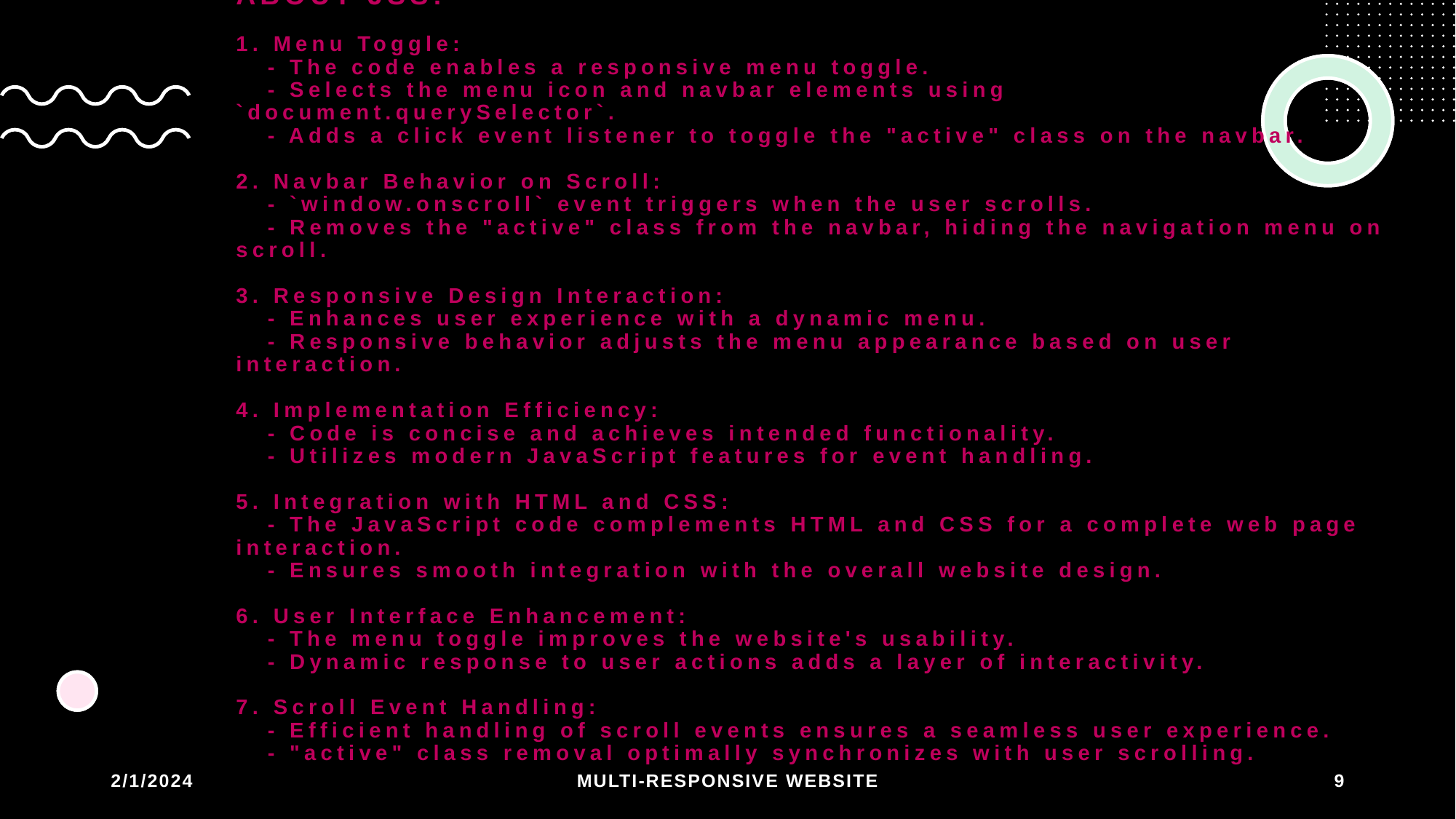

# ABOUT JSS: 1. Menu Toggle: - The code enables a responsive menu toggle. - Selects the menu icon and navbar elements using `document.querySelector`. - Adds a click event listener to toggle the "active" class on the navbar. 2. Navbar Behavior on Scroll: - `window.onscroll` event triggers when the user scrolls. - Removes the "active" class from the navbar, hiding the navigation menu on scroll. 3. Responsive Design Interaction: - Enhances user experience with a dynamic menu. - Responsive behavior adjusts the menu appearance based on user interaction. 4. Implementation Efficiency: - Code is concise and achieves intended functionality. - Utilizes modern JavaScript features for event handling. 5. Integration with HTML and CSS: - The JavaScript code complements HTML and CSS for a complete web page interaction. - Ensures smooth integration with the overall website design. 6. User Interface Enhancement: - The menu toggle improves the website's usability. - Dynamic response to user actions adds a layer of interactivity. 7. Scroll Event Handling: - Efficient handling of scroll events ensures a seamless user experience. - "active" class removal optimally synchronizes with user scrolling.
2/1/2024
MULTI-RESPONSIVE WEBSITE
9